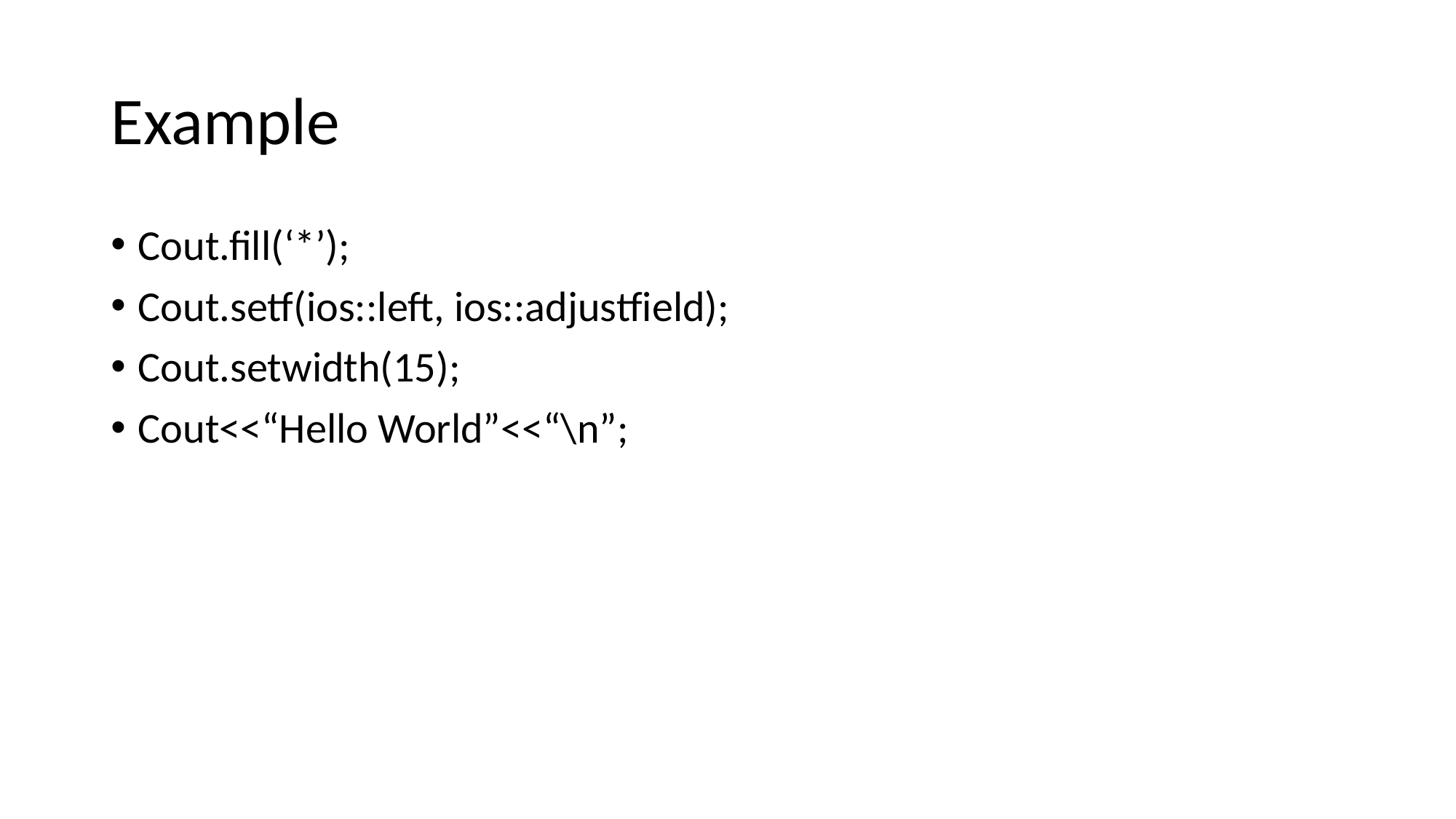

# Example
Cout.fill(‘*’);
Cout.setf(ios::left, ios::adjustfield);
Cout.setwidth(15);
Cout<<“Hello World”<<“\n”;